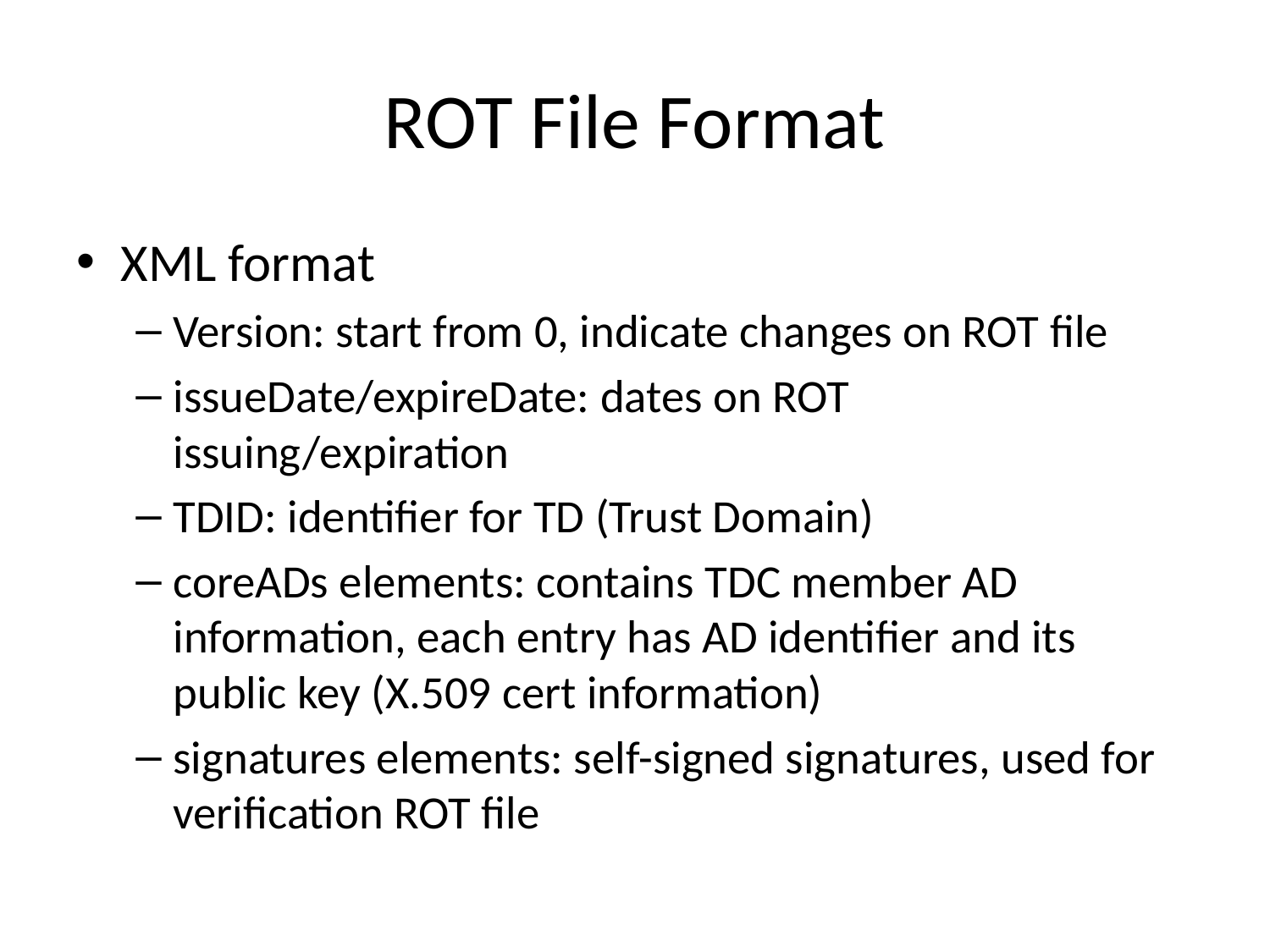

# ROT File Format
XML format
Version: start from 0, indicate changes on ROT file
issueDate/expireDate: dates on ROT issuing/expiration
TDID: identifier for TD (Trust Domain)
coreADs elements: contains TDC member AD information, each entry has AD identifier and its public key (X.509 cert information)
signatures elements: self-signed signatures, used for verification ROT file